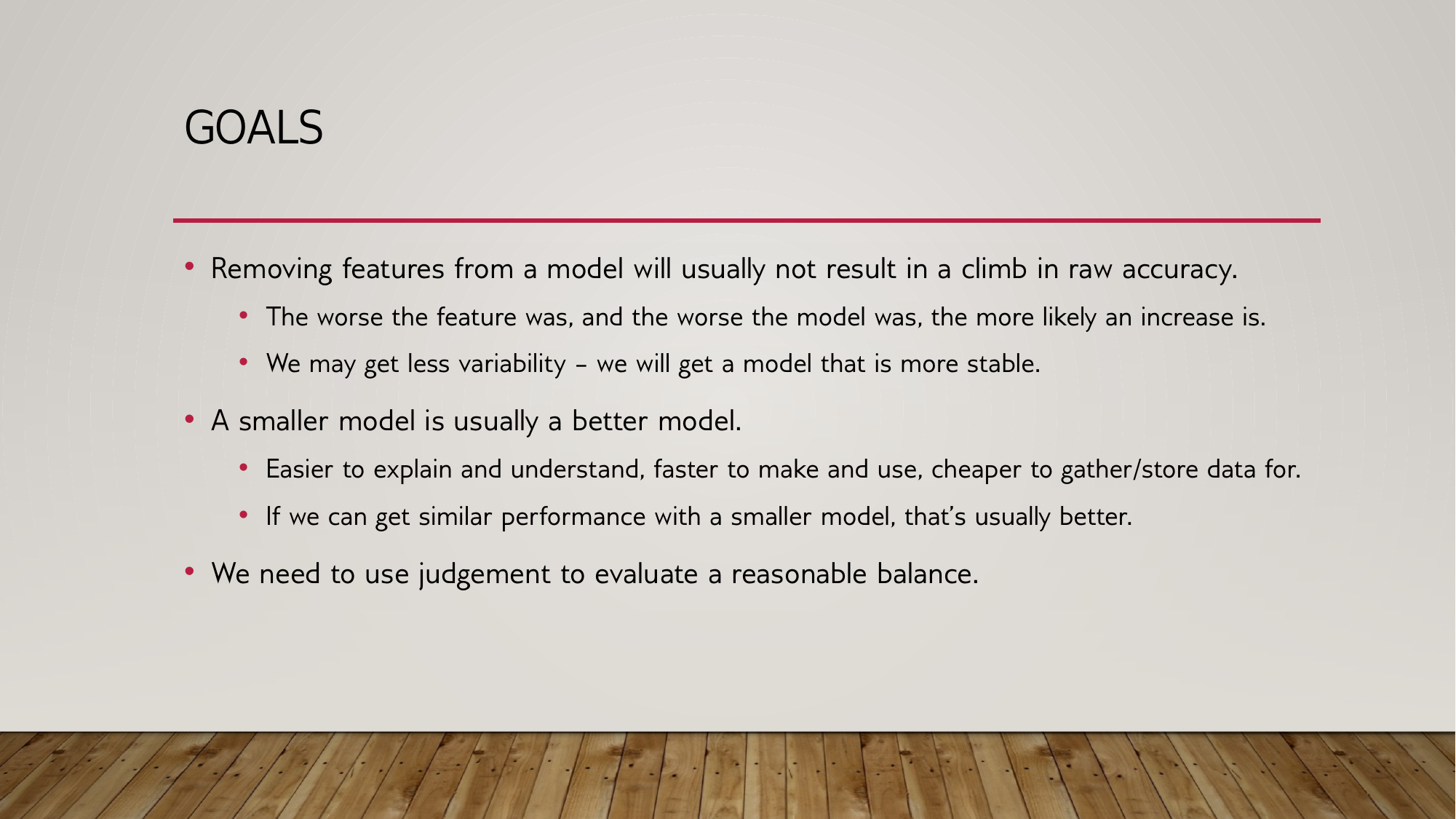

# Goals
Removing features from a model will usually not result in a climb in raw accuracy.
The worse the feature was, and the worse the model was, the more likely an increase is.
We may get less variability – we will get a model that is more stable.
A smaller model is usually a better model.
Easier to explain and understand, faster to make and use, cheaper to gather/store data for.
If we can get similar performance with a smaller model, that’s usually better.
We need to use judgement to evaluate a reasonable balance.